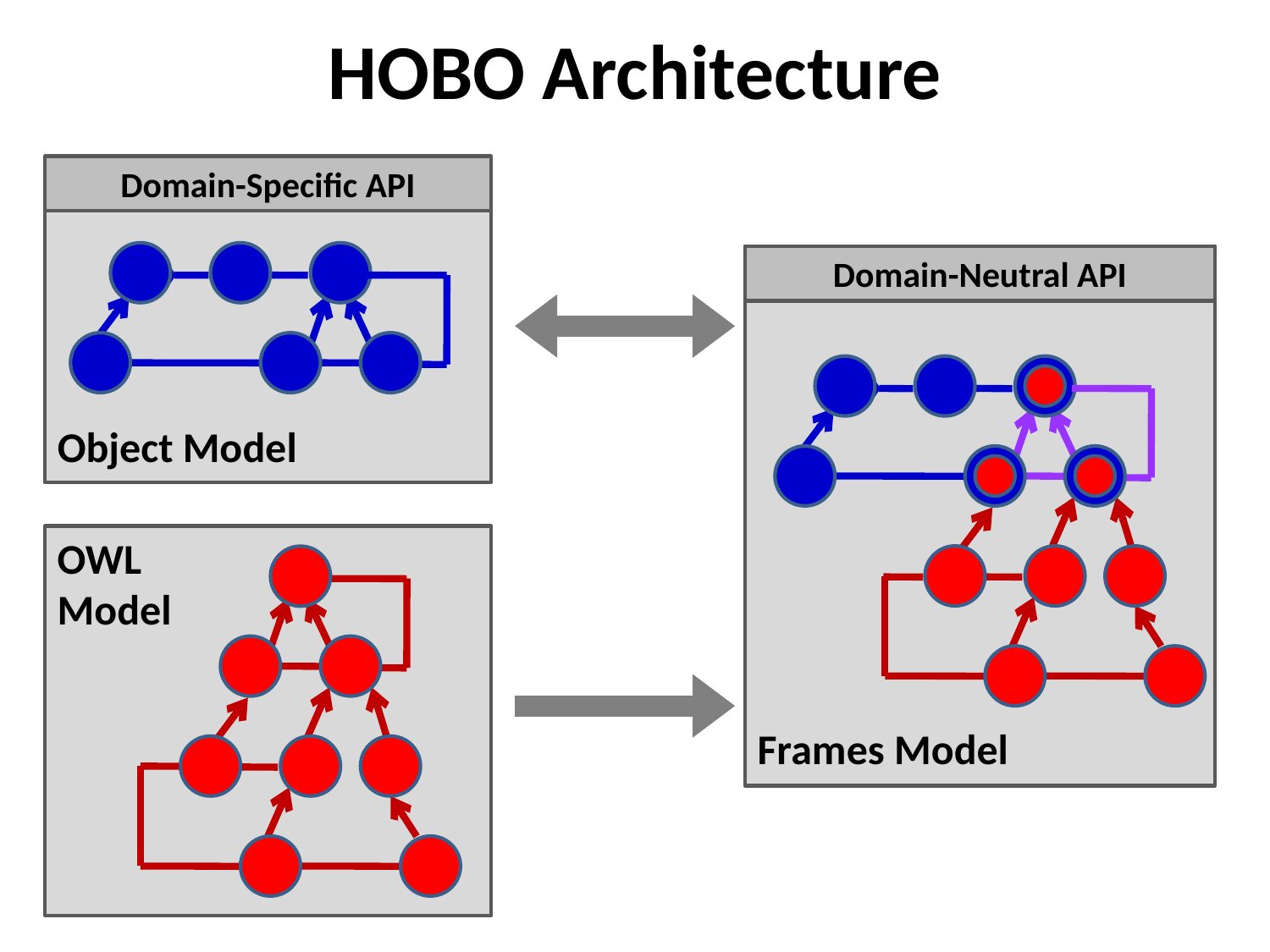

# HOBO Architecture
Domain-Specific API

Domain-Neutral API

Object Model

OWL Model

Frames Model